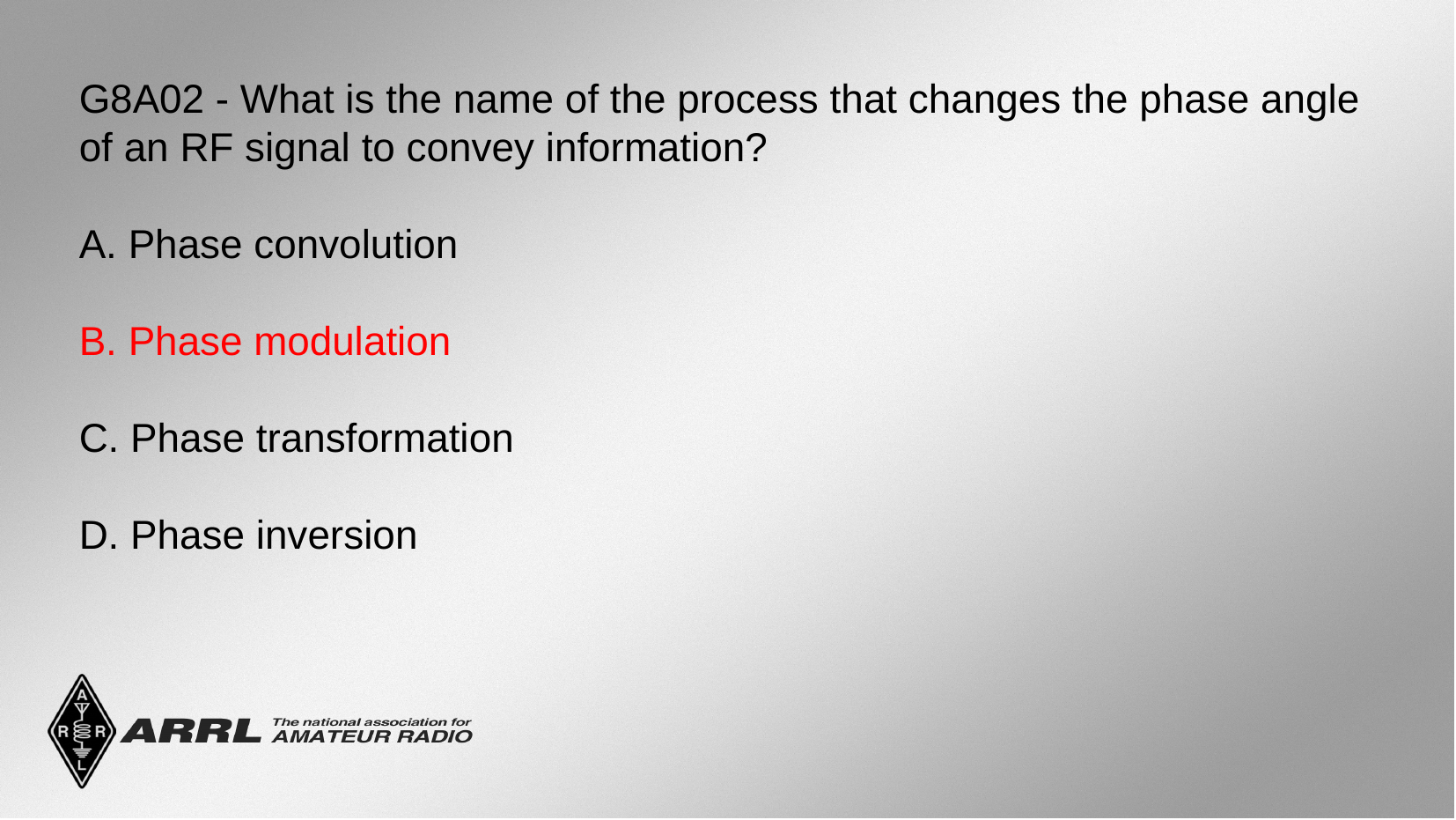

G8A02 - What is the name of the process that changes the phase angle of an RF signal to convey information?

A. Phase convolution

B. Phase modulation

C. Phase transformation

D. Phase inversion